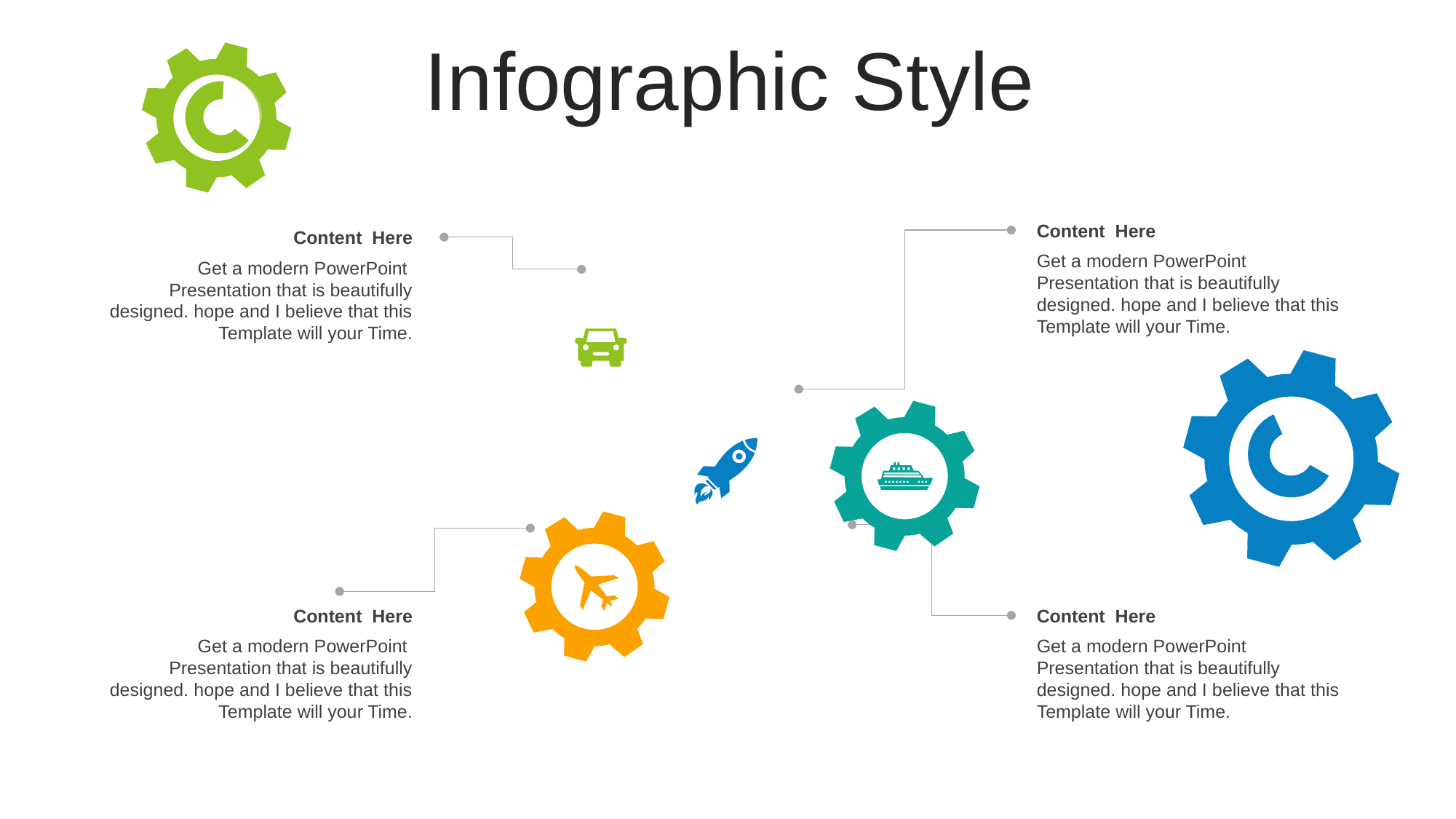

Infographic Style

### Chart

| Category | Sales |
|---|---|
| 1st Qtr | 65.0 |
| 2nd Qtr | 35.0 |
Content  Here
Get a modern PowerPoint  Presentation that is beautifully designed. hope and I believe that this Template will your Time.
Content  Here
Get a modern PowerPoint  Presentation that is beautifully designed. hope and I believe that this Template will your Time.

### Chart

| Category | Sales |
|---|---|
| 1st Qtr | 60.0 |
| 2nd Qtr | 40.0 |

Content  Here
Get a modern PowerPoint  Presentation that is beautifully designed. hope and I believe that this Template will your Time.
Content  Here
Get a modern PowerPoint  Presentation that is beautifully designed. hope and I believe that this Template will your Time.